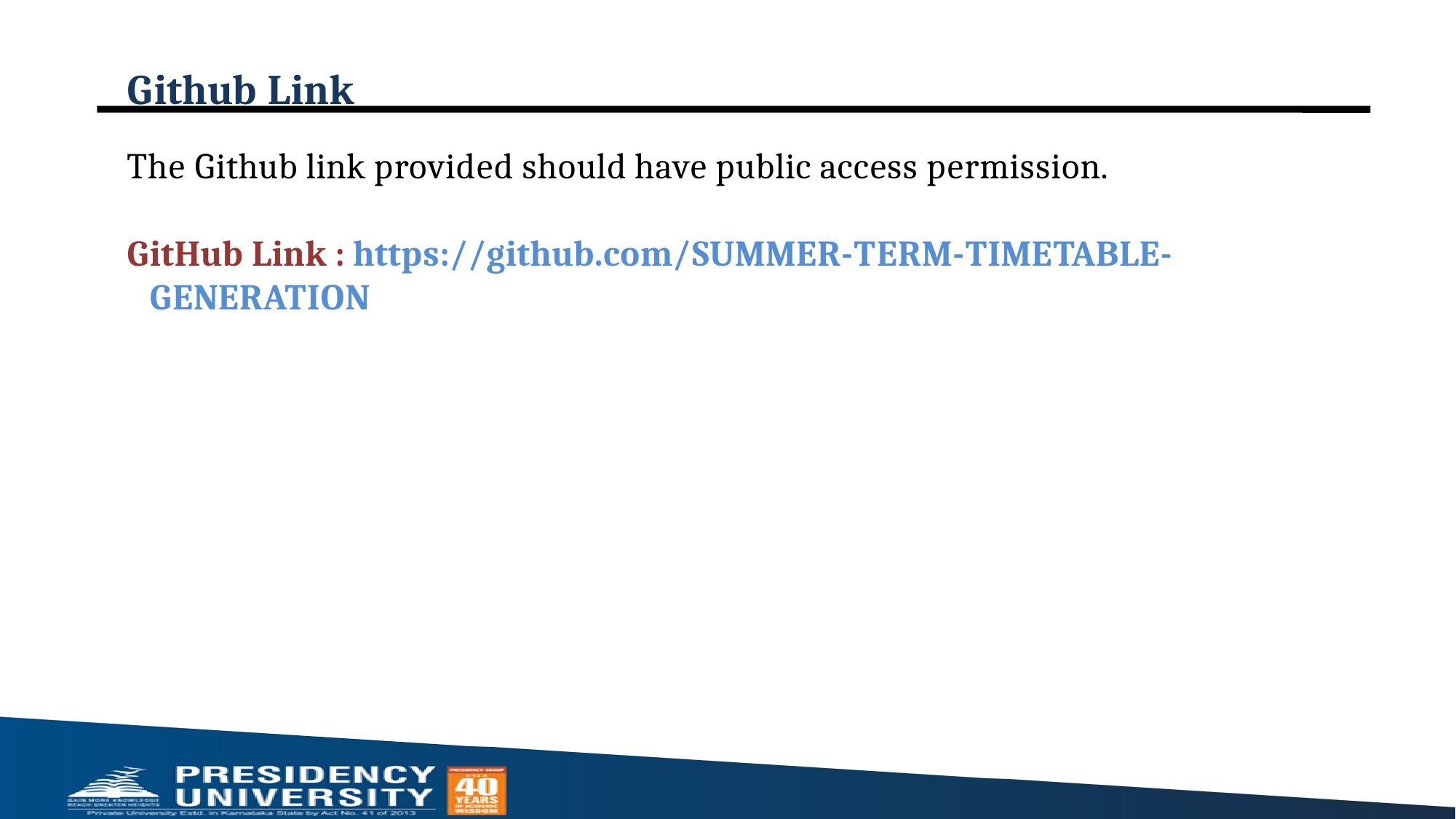

# Github Link

The Github link provided should have public access permission.

GitHub Link : https://github.com/SUMMER-TERM-TIMETABLE-GENERATION